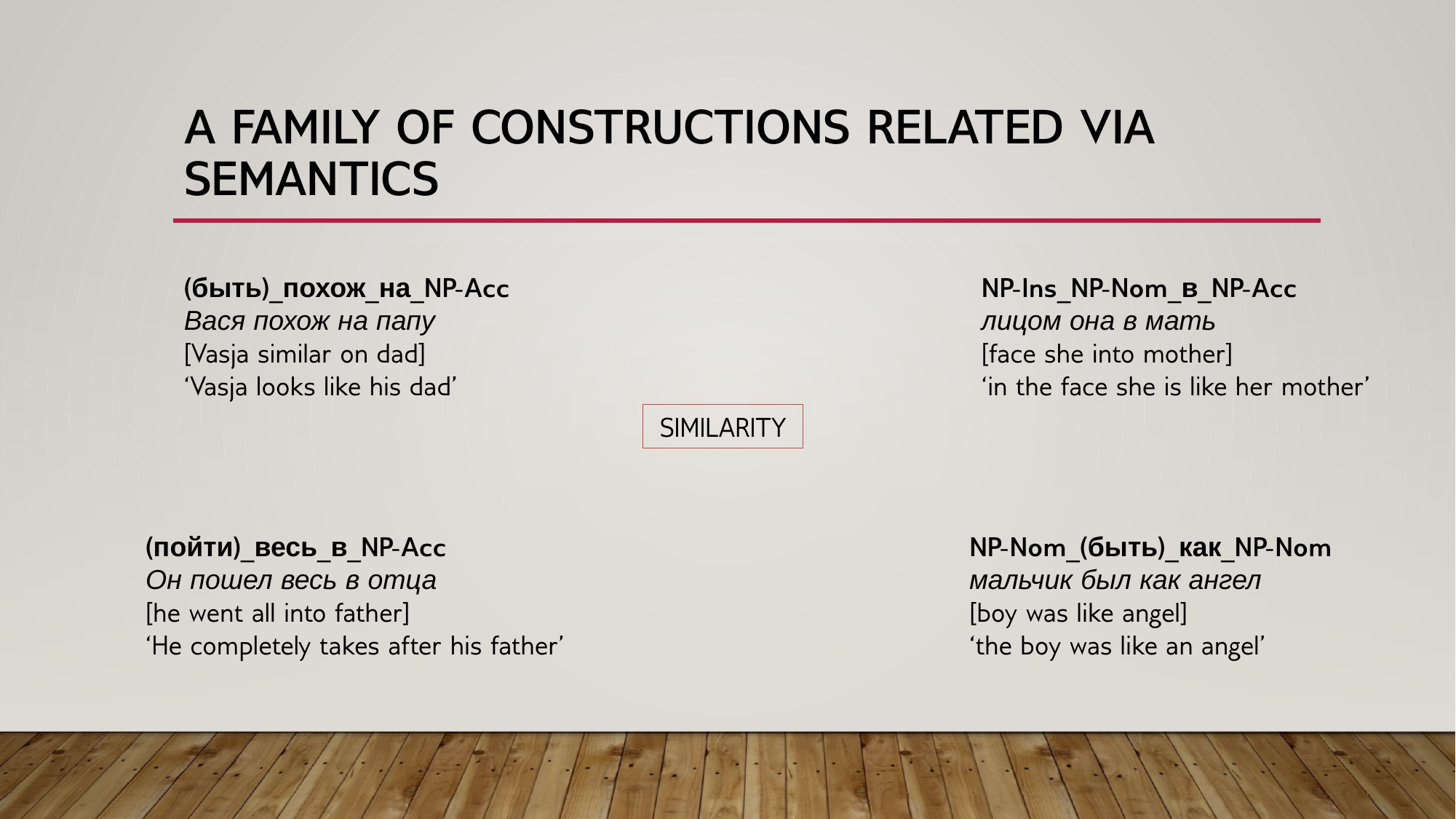

# A familY of constructions related via semantics
(быть)_похож_на_NP-Acc
Вася похож на папу
[Vasja similar on dad]
‘Vasja looks like his dad’
NP-Ins_NP-Nom_в_NP-Acc
лицом она в мать
[face she into mother]
‘in the face she is like her mother’
SIMILARITY
(пойти)_весь_в_NP-Acc
Он пошел весь в отца
[he went all into father]
‘He completely takes after his father’
NP-Nom_(быть)_как_NP-Nom
мальчик был как ангел
[boy was like angel]
‘the boy was like an angel’